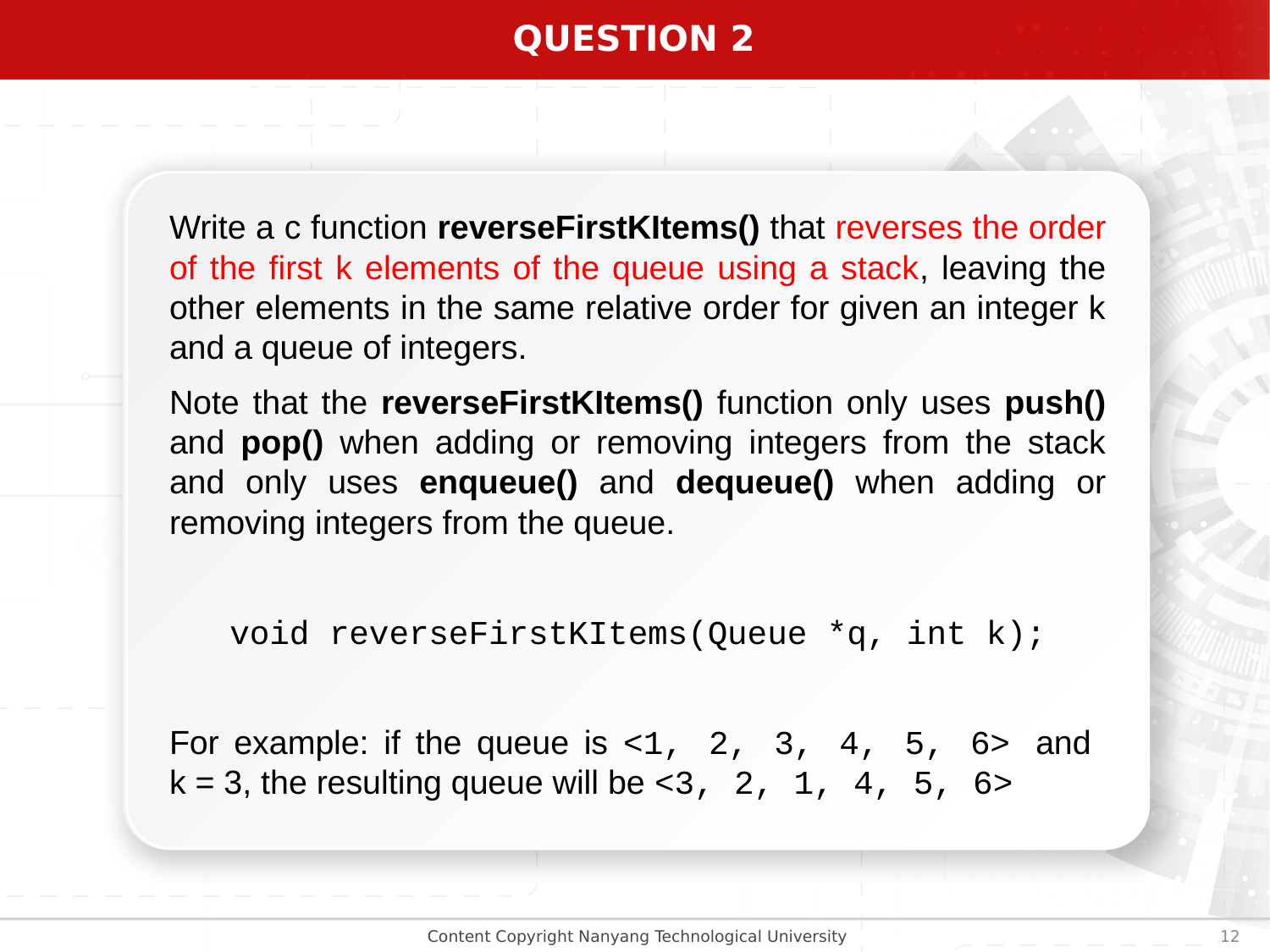

# Question 2
Write a c function reverseFirstKItems() that reverses the order of the first k elements of the queue using a stack, leaving the other elements in the same relative order for given an integer k and a queue of integers.
Note that the reverseFirstKItems() function only uses push() and pop() when adding or removing integers from the stack and only uses enqueue() and dequeue() when adding or removing integers from the queue.

void reverseFirstKItems(Queue *q, int k);

For example: if the queue is <1, 2, 3, 4, 5, 6> and
k = 3, the resulting queue will be <3, 2, 1, 4, 5, 6>